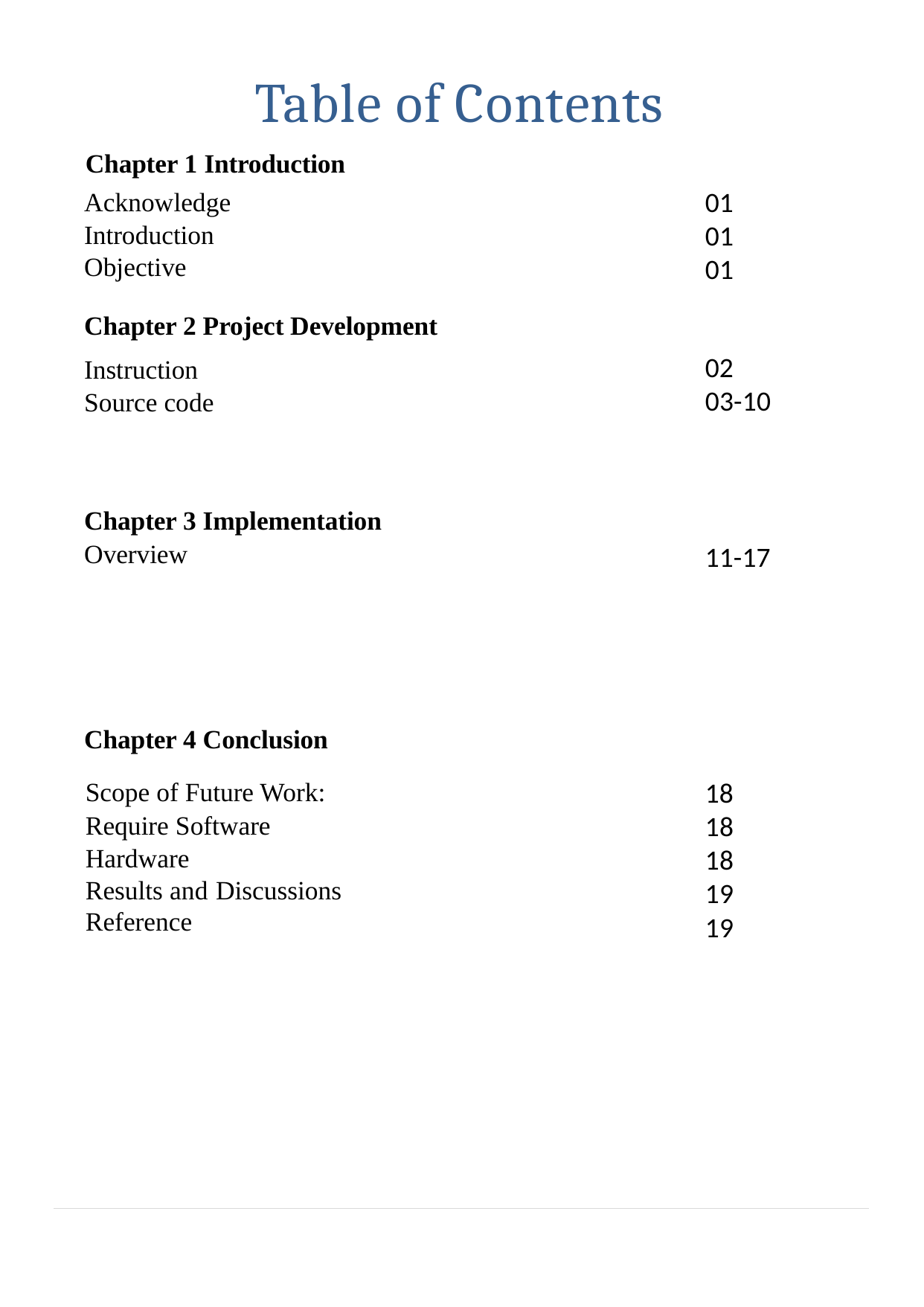

# Table of Contents
Chapter 1 Introduction
01
01
01
Acknowledge
Introduction
Objective
Chapter 2 Project Development

02
03-10

Instruction
Source code
Chapter 3 Implementation
Overview

11-17
Chapter 4 Conclusion
Scope of Future Work:
Require Software
Hardware
Results and Discussions
Reference
18
18
18
19
19